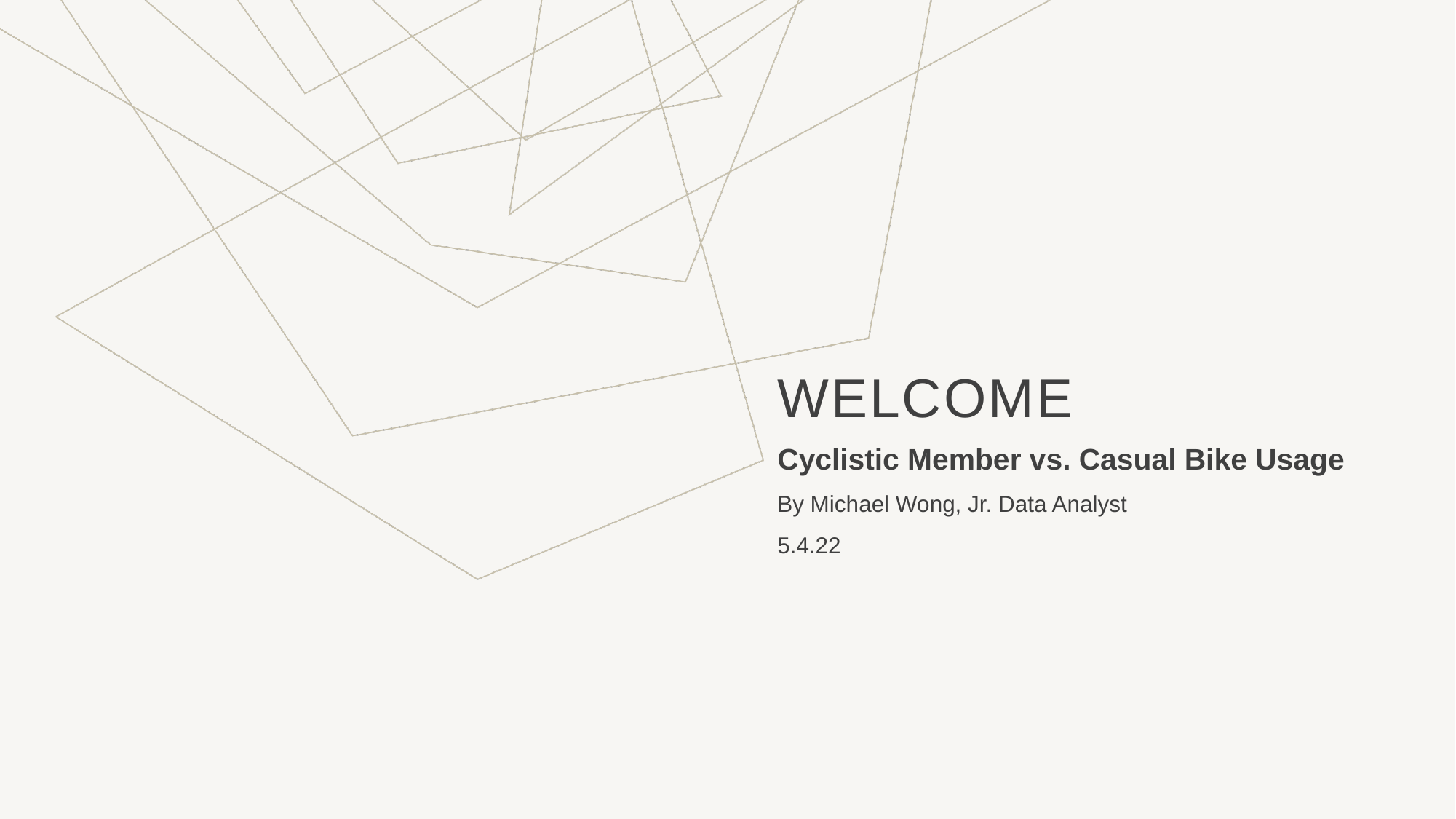

# Welcome
Cyclistic Member vs. Casual Bike Usage
By Michael Wong, Jr. Data Analyst
5.4.22